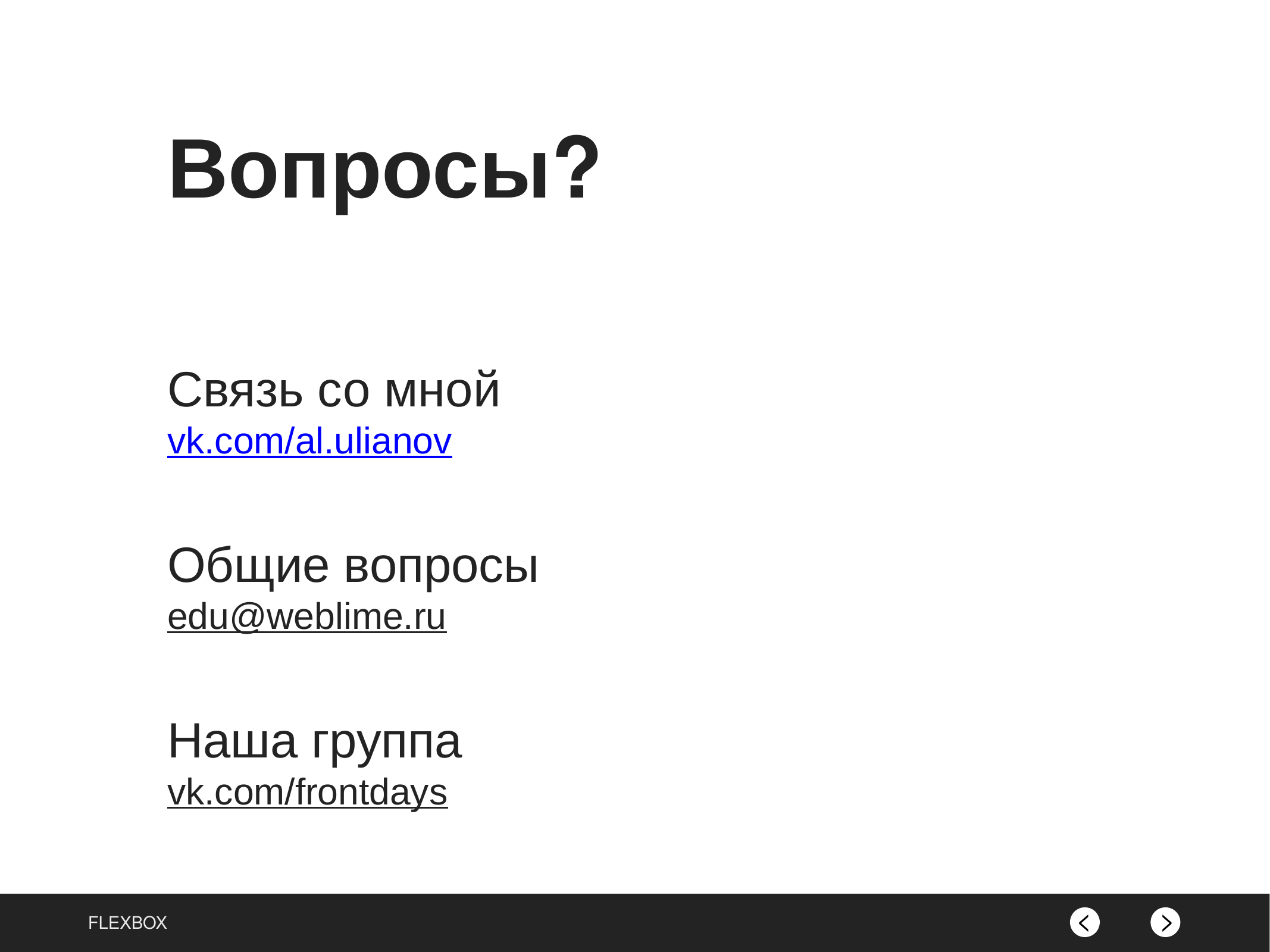

# Вопросы?

Связь со мной
vk.com/al.ulianov

Общие вопросы
edu@weblime.ru

Наша группа
vk.com/frontdays
FLEXBOX
27